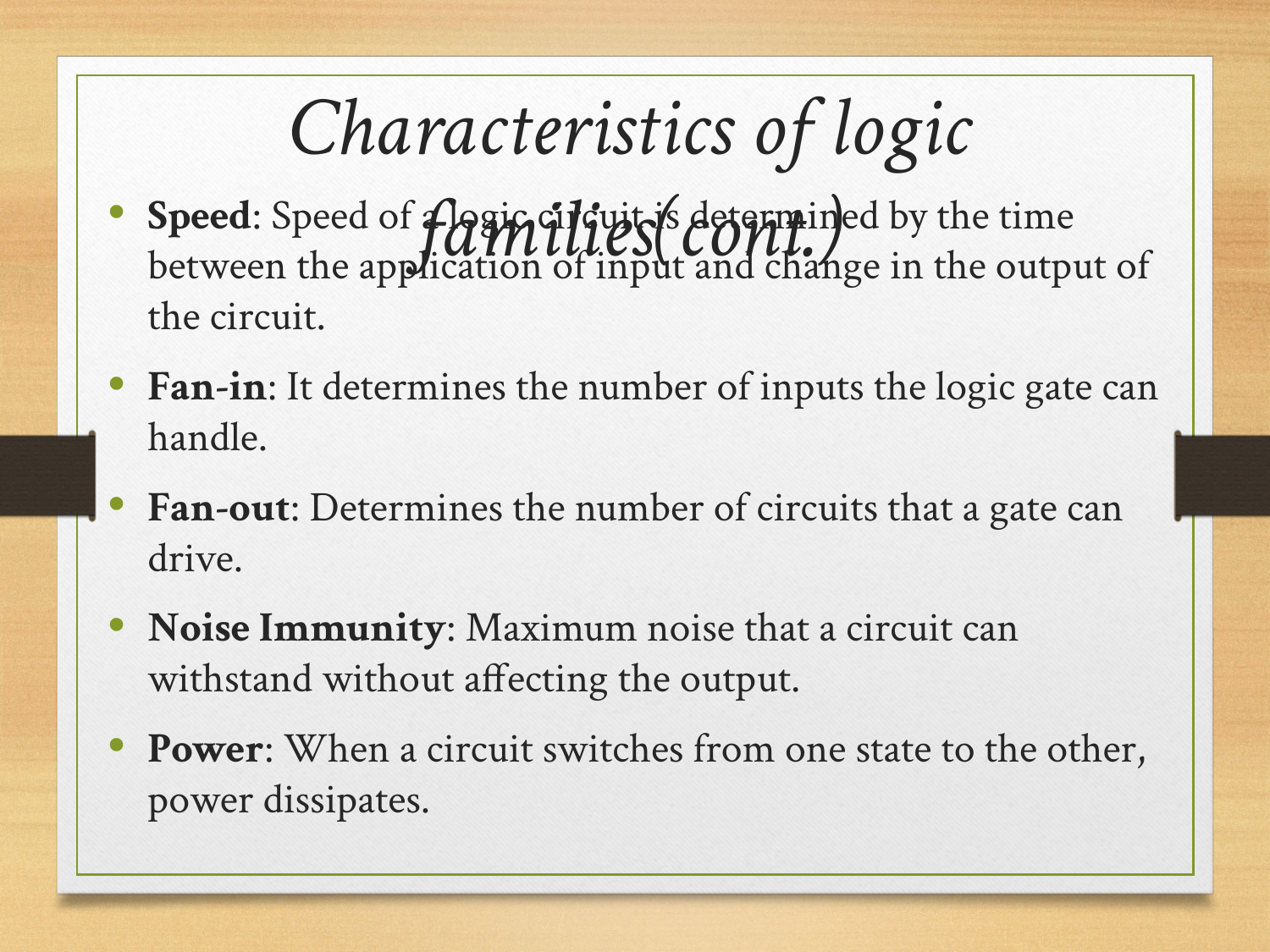

Characteristics of logic families(cont.)
Speed: Speed of a logic circuit is determined by the time between the application of input and change in the output of the circuit.
Fan-in: It determines the number of inputs the logic gate can handle.
Fan-out: Determines the number of circuits that a gate can drive.
Noise Immunity: Maximum noise that a circuit can withstand without affecting the output.
Power: When a circuit switches from one state to the other, power dissipates.